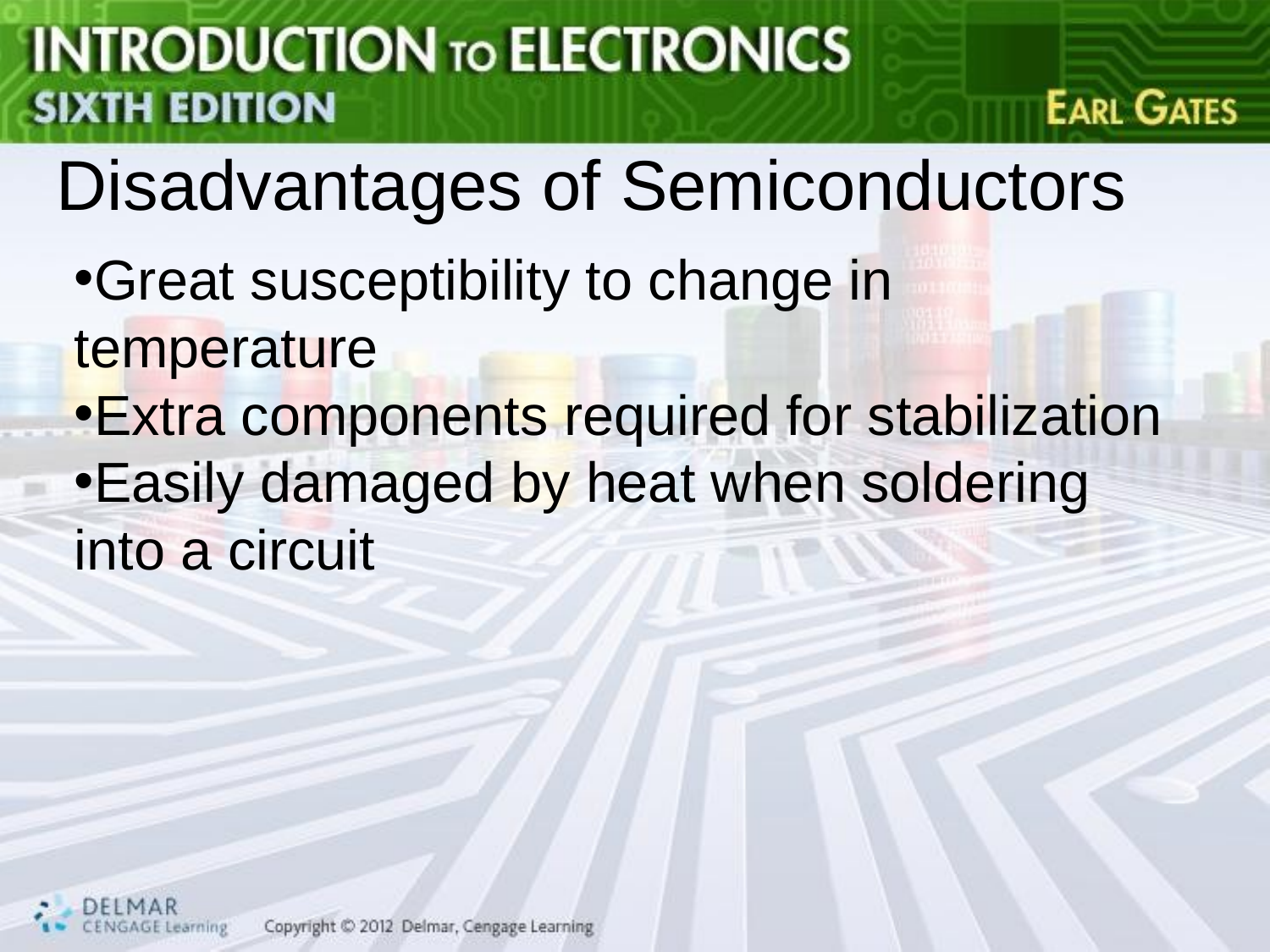

# Disadvantages of Semiconductors
Great susceptibility to change in temperature
Extra components required for stabilization
Easily damaged by heat when soldering into a circuit